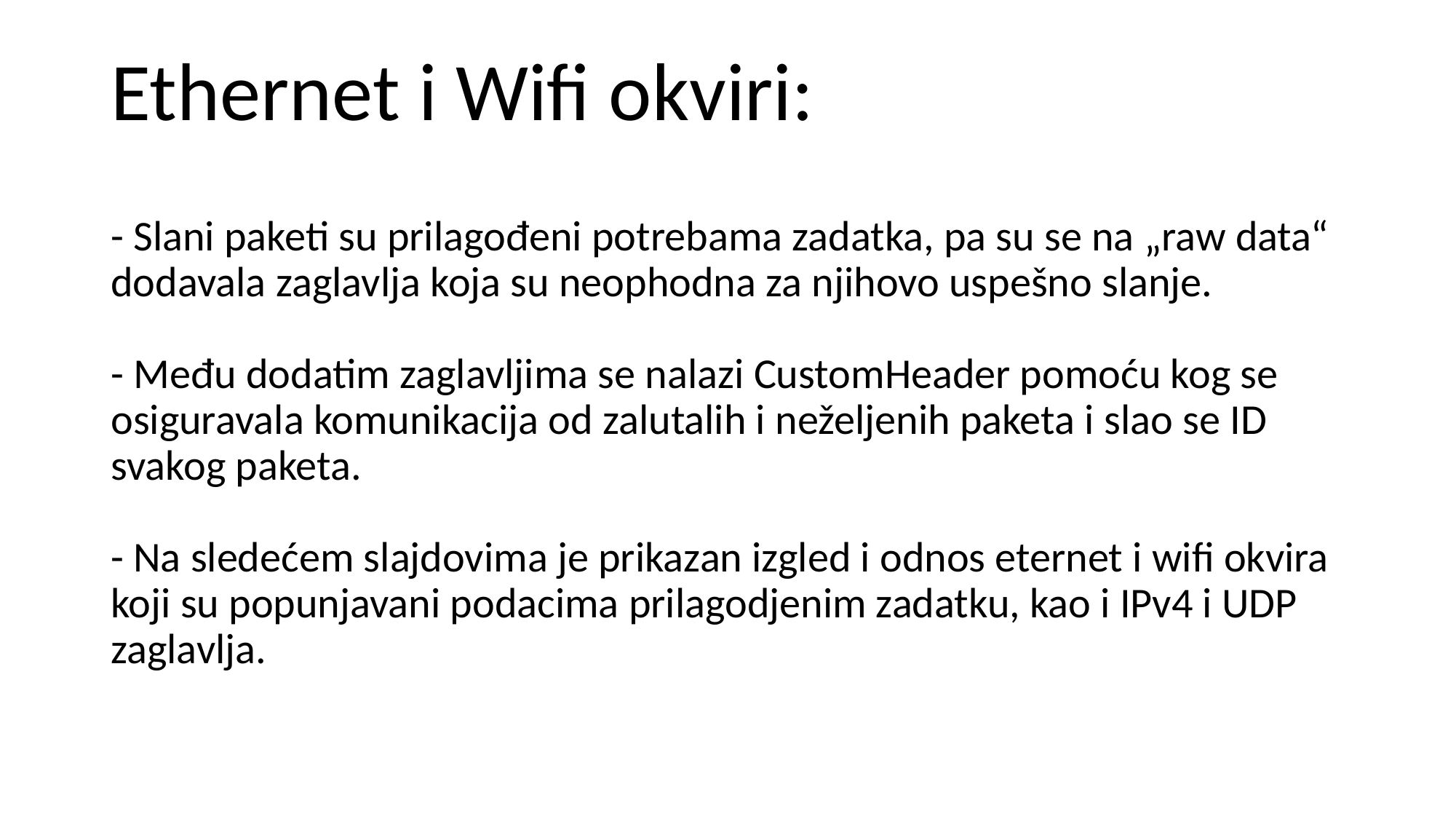

Ethernet i Wifi okviri:

- Slani paketi su prilagođeni potrebama zadatka, pa su se na „raw data“ dodavala zaglavlja koja su neophodna za njihovo uspešno slanje.
- Među dodatim zaglavljima se nalazi CustomHeader pomoću kog se osiguravala komunikacija od zalutalih i neželjenih paketa i slao se ID svakog paketa.
- Na sledećem slajdovima je prikazan izgled i odnos eternet i wifi okvira koji su popunjavani podacima prilagodjenim zadatku, kao i IPv4 i UDP zaglavlja.